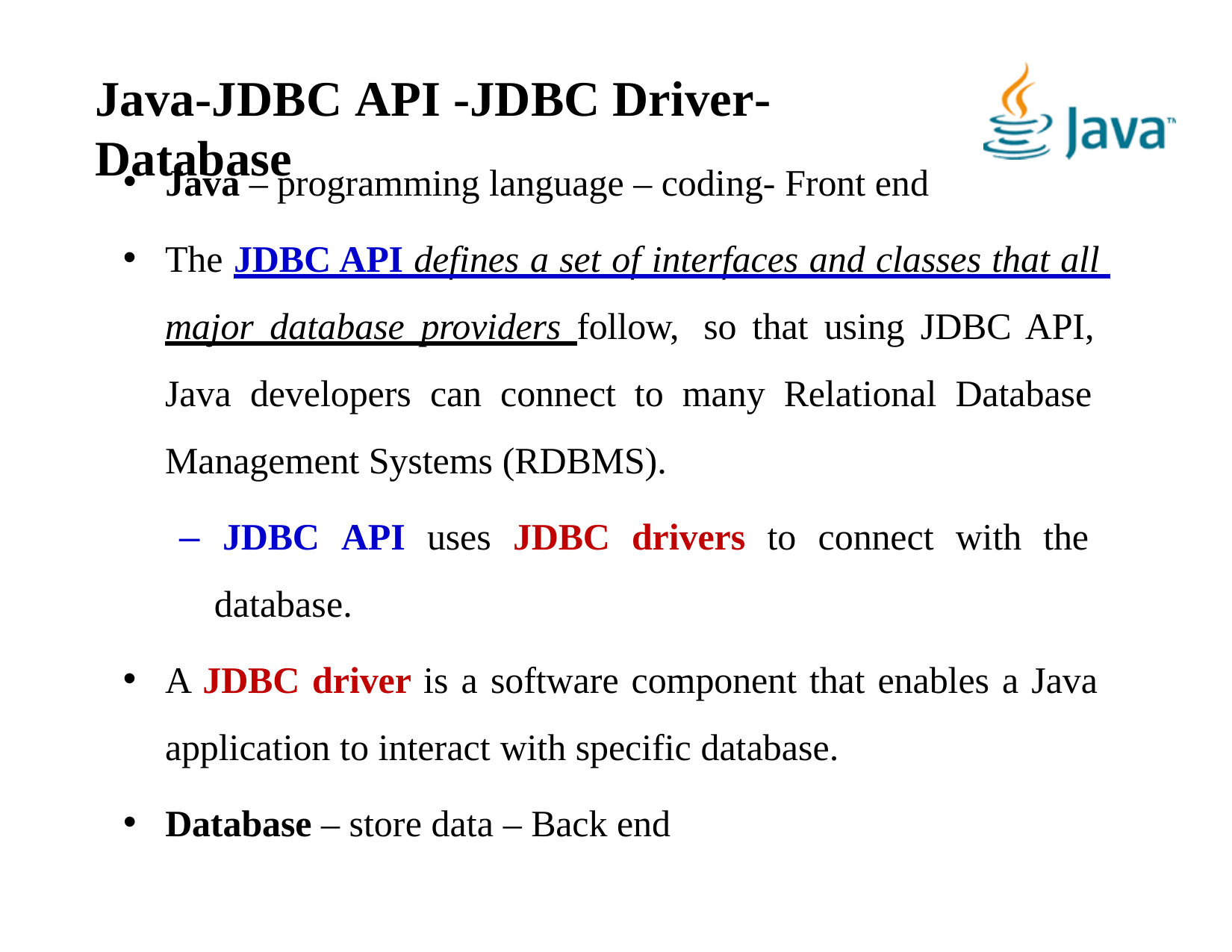

# Java-JDBC API -JDBC Driver- Database
Java – programming language – coding- Front end
The JDBC API defines a set of interfaces and classes that all  major database providers follow, so that using JDBC API,  Java developers can connect to many Relational Database  Management Systems (RDBMS).
– JDBC API uses JDBC drivers to connect with the  database.
A JDBC driver is a software component that enables a Java  application to interact with specific database.
Database – store data – Back end